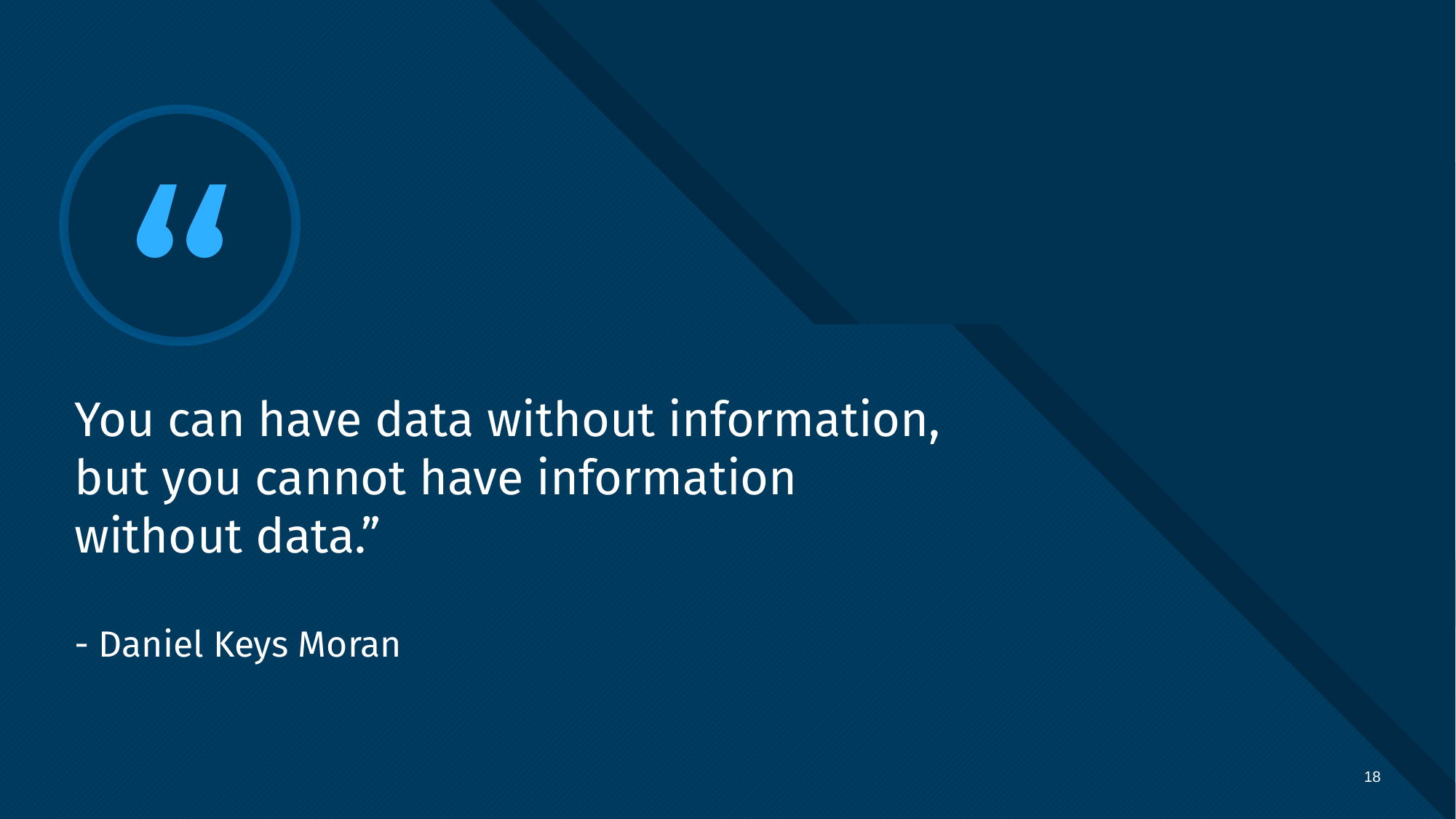

# You can have data without information, but you cannot have information without data.” - Daniel Keys Moran
18